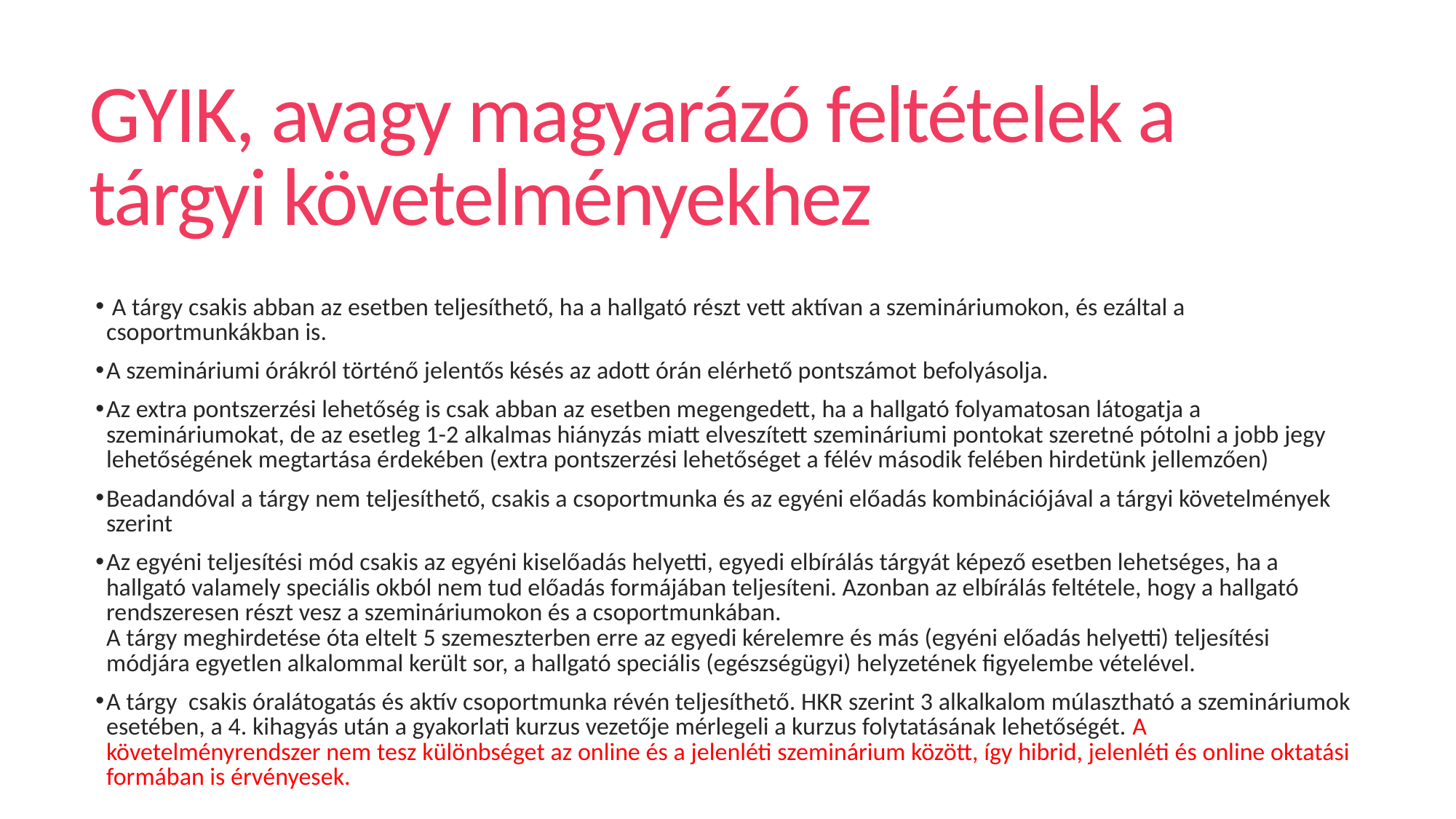

# GYIK, avagy magyarázó feltételek a tárgyi követelményekhez
 A tárgy csakis abban az esetben teljesíthető, ha a hallgató részt vett aktívan a szemináriumokon, és ezáltal a csoportmunkákban is.
A szemináriumi órákról történő jelentős késés az adott órán elérhető pontszámot befolyásolja.
Az extra pontszerzési lehetőség is csak abban az esetben megengedett, ha a hallgató folyamatosan látogatja a szemináriumokat, de az esetleg 1-2 alkalmas hiányzás miatt elveszített szemináriumi pontokat szeretné pótolni a jobb jegy lehetőségének megtartása érdekében (extra pontszerzési lehetőséget a félév második felében hirdetünk jellemzően)
Beadandóval a tárgy nem teljesíthető, csakis a csoportmunka és az egyéni előadás kombinációjával a tárgyi követelmények szerint
Az egyéni teljesítési mód csakis az egyéni kiselőadás helyetti, egyedi elbírálás tárgyát képező esetben lehetséges, ha a hallgató valamely speciális okból nem tud előadás formájában teljesíteni. Azonban az elbírálás feltétele, hogy a hallgató rendszeresen részt vesz a szemináriumokon és a csoportmunkában.
A tárgy meghirdetése óta eltelt 5 szemeszterben erre az egyedi kérelemre és más (egyéni előadás helyetti) teljesítési módjára egyetlen alkalommal került sor, a hallgató speciális (egészségügyi) helyzetének figyelembe vételével.
A tárgy  csakis óralátogatás és aktív csoportmunka révén teljesíthető. HKR szerint 3 alkalkalom múlasztható a szemináriumok esetében, a 4. kihagyás után a gyakorlati kurzus vezetője mérlegeli a kurzus folytatásának lehetőségét. A követelményrendszer nem tesz különbséget az online és a jelenléti szeminárium között, így hibrid, jelenléti és online oktatási formában is érvényesek.